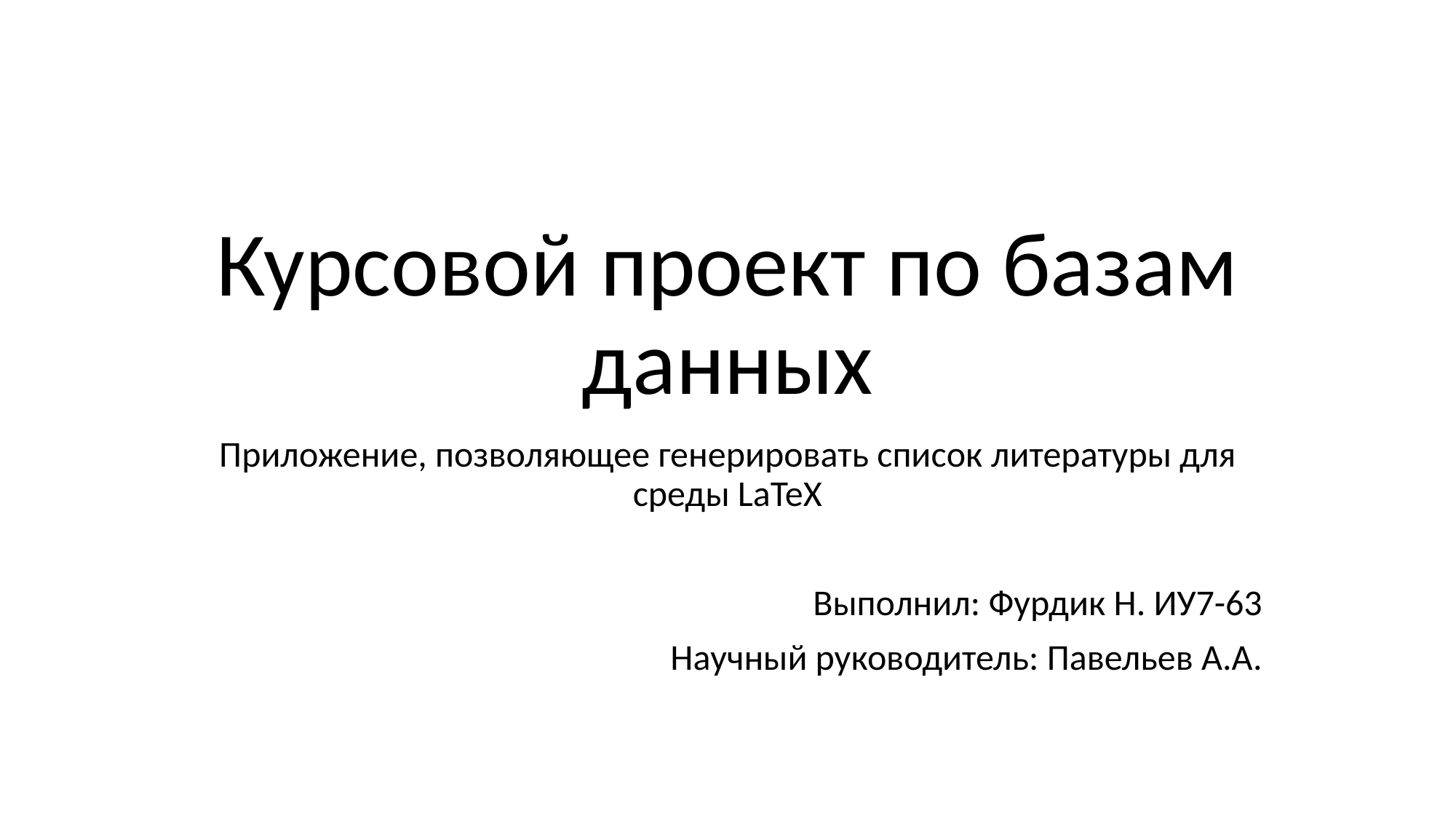

# Курсовой проект по базам данных
Приложение, позволяющее генерировать список литературы для среды LaTeX

Выполнил: Фурдик Н. ИУ7-63
Научный руководитель: Павельев А.А.